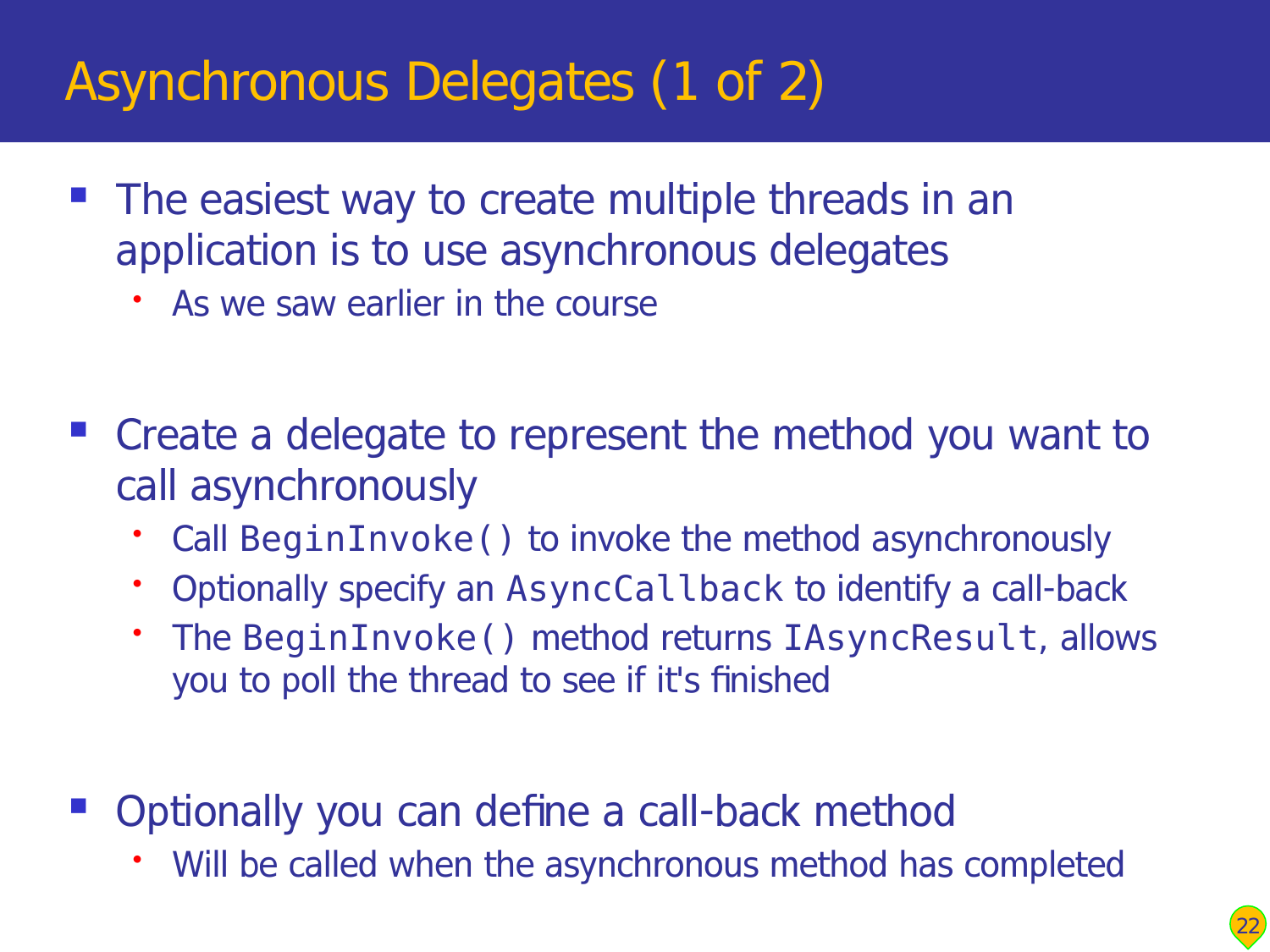

# Asynchronous Delegates (1 of 2)
The easiest way to create multiple threads in an application is to use asynchronous delegates
As we saw earlier in the course

Create a delegate to represent the method you want to call asynchronously
Call BeginInvoke() to invoke the method asynchronously
Optionally specify an AsyncCallback to identify a call-back
The BeginInvoke() method returns IAsyncResult, allows you to poll the thread to see if it's finished

Optionally you can define a call-back method
Will be called when the asynchronous method has completed

22